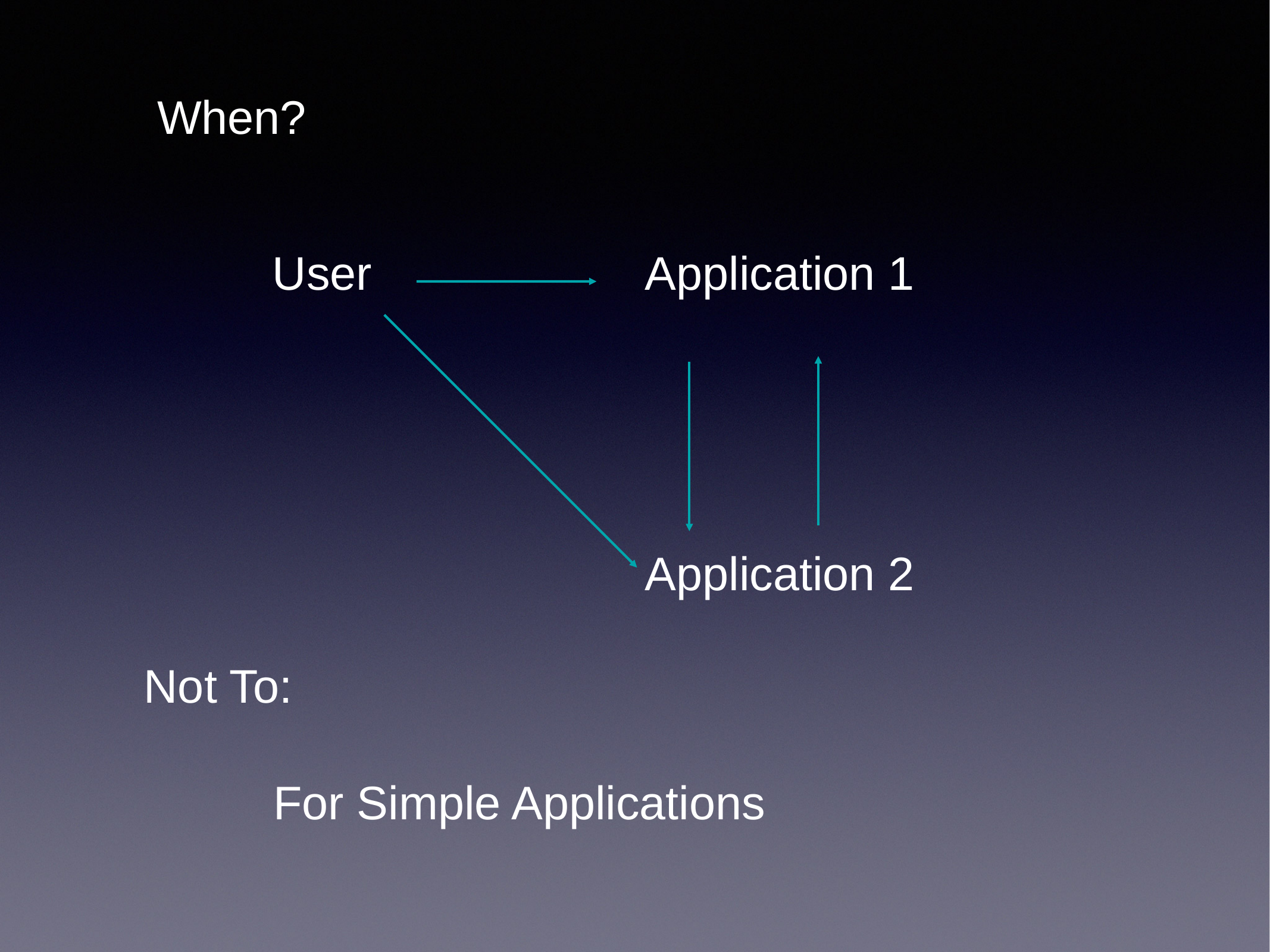

When?
User
Application 1

Application 2
Not To:
For Simple Applications